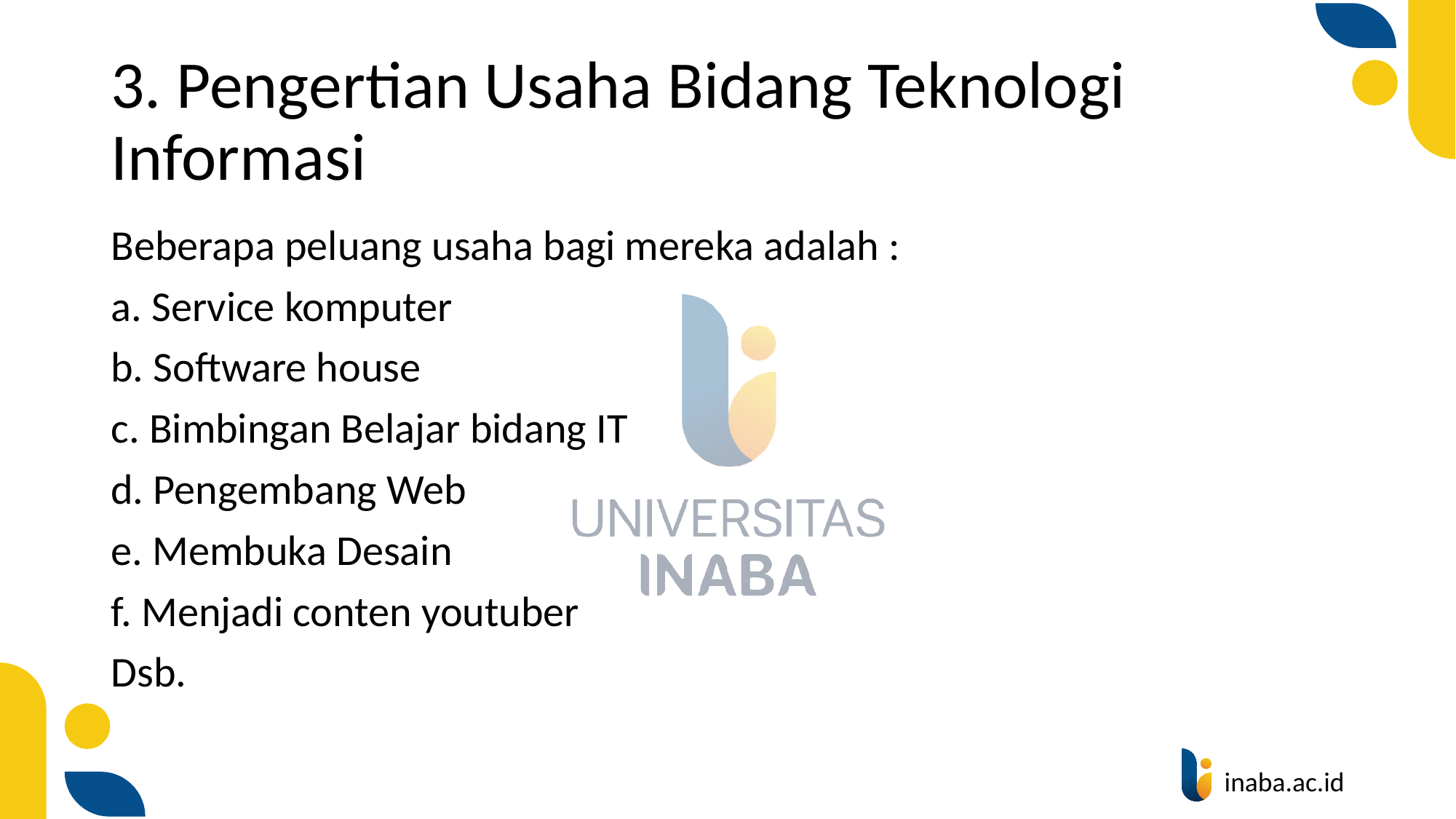

# 3. Pengertian Usaha Bidang Teknologi Informasi
Beberapa peluang usaha bagi mereka adalah :
a. Service komputer
b. Software house
c. Bimbingan Belajar bidang IT
d. Pengembang Web
e. Membuka Desain
f. Menjadi conten youtuber
Dsb.